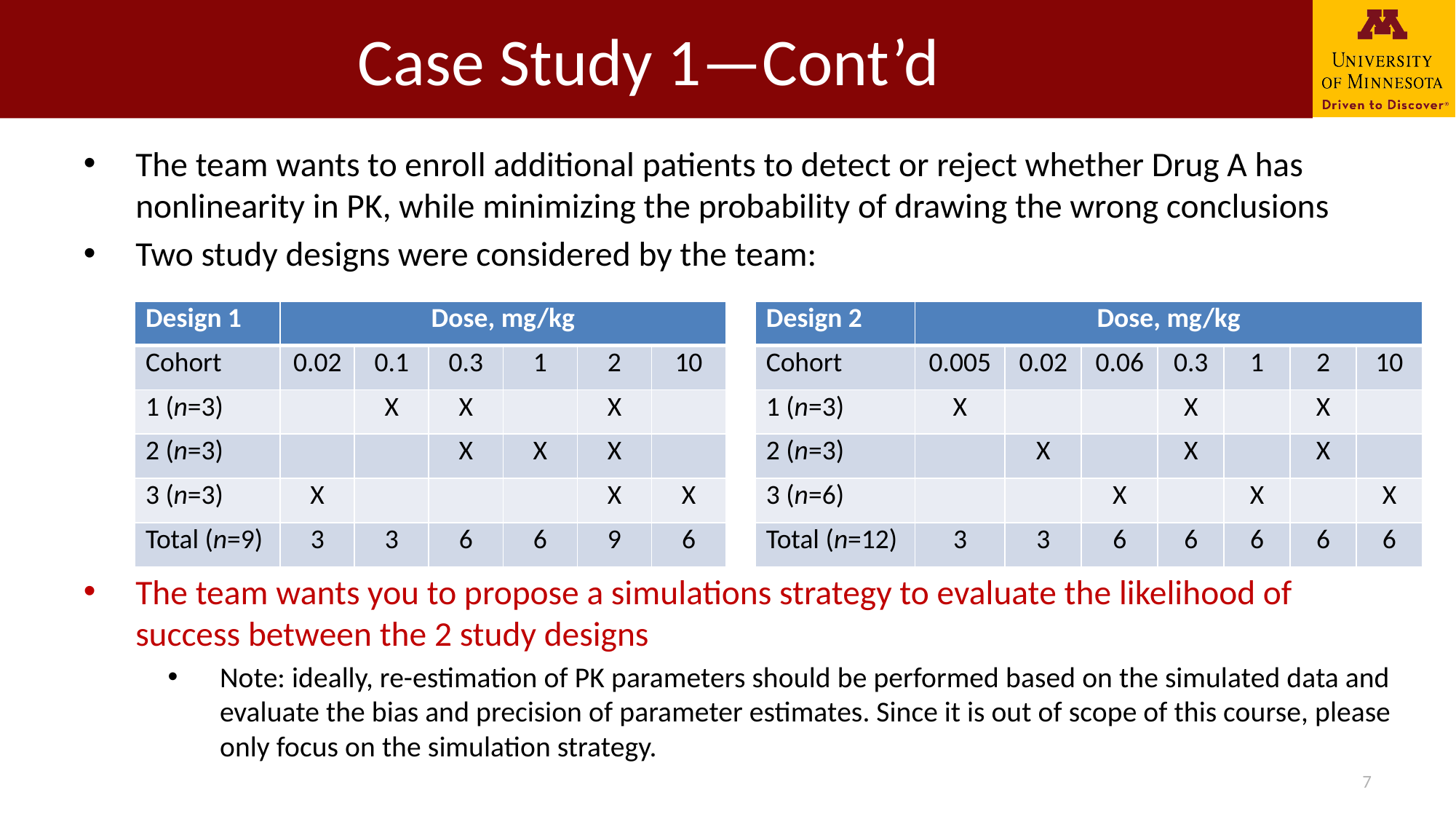

# Case Study 1—Cont’d
The team wants to enroll additional patients to detect or reject whether Drug A has nonlinearity in PK, while minimizing the probability of drawing the wrong conclusions
Two study designs were considered by the team:

The team wants you to propose a simulations strategy to evaluate the likelihood of success between the 2 study designs
Note: ideally, re-estimation of PK parameters should be performed based on the simulated data and evaluate the bias and precision of parameter estimates. Since it is out of scope of this course, please only focus on the simulation strategy.
| Design 1 | Dose, mg/kg |  |  |  |  |  |
| --- | --- | --- | --- | --- | --- | --- |
| Cohort | 0.02 | 0.1 | 0.3 | 1 | 2 | 10 |
| 1 (n=3) |  | X | X |  | X |  |
| 2 (n=3) |  |  | X | X | X |  |
| 3 (n=3) | X |  |  |  | X | X |
| Total (n=9) | 3 | 3 | 6 | 6 | 9 | 6 |
| Design 2 | Dose, mg/kg |  |  |  |  |  |  |
| --- | --- | --- | --- | --- | --- | --- | --- |
| Cohort | 0.005 | 0.02 | 0.06 | 0.3 | 1 | 2 | 10 |
| 1 (n=3) | X |  |  | X |  | X |  |
| 2 (n=3) |  | X |  | X |  | X |  |
| 3 (n=6) |  |  | X |  | X |  | X |
| Total (n=12) | 3 | 3 | 6 | 6 | 6 | 6 | 6 |
7